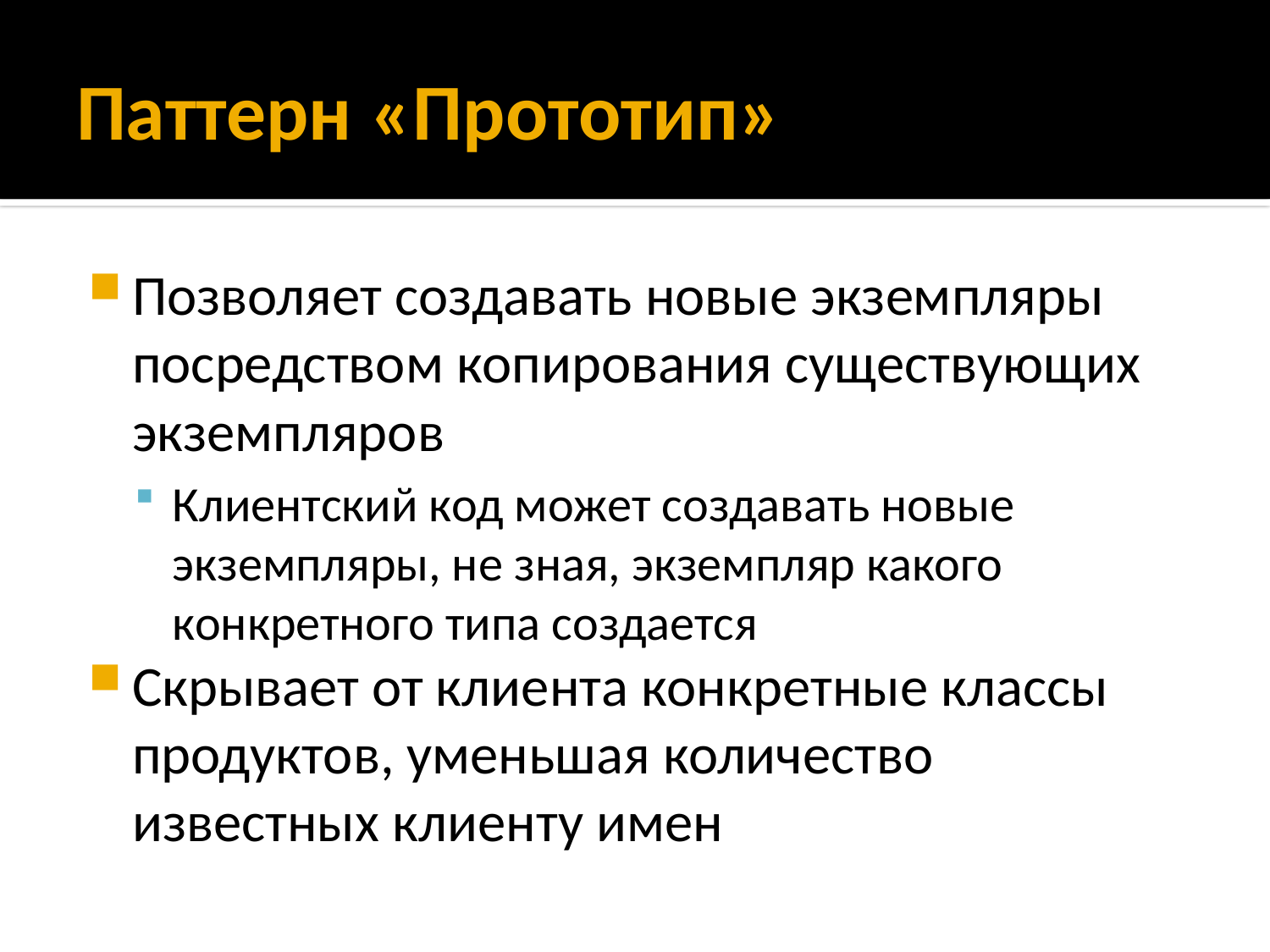

# Паттерн «Прототип»
Позволяет создавать новые экземпляры посредством копирования существующих экземпляров
Клиентский код может создавать новые экземпляры, не зная, экземпляр какого конкретного типа создается
Скрывает от клиента конкретные классы продуктов, уменьшая количество известных клиенту имен